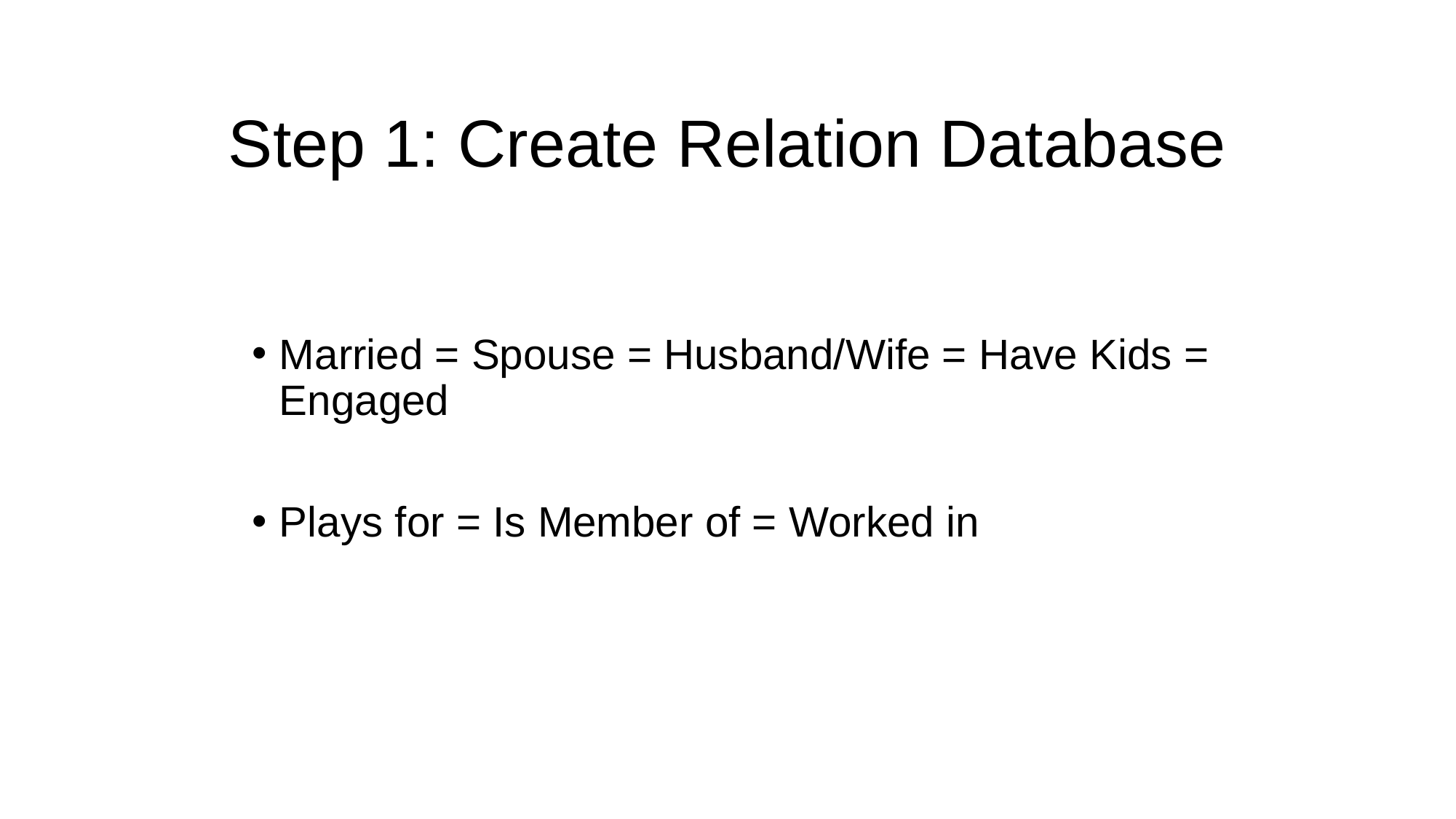

Step 1: Create Relation Database
Married = Spouse = Husband/Wife = Have Kids = Engaged

Plays for = Is Member of = Worked in